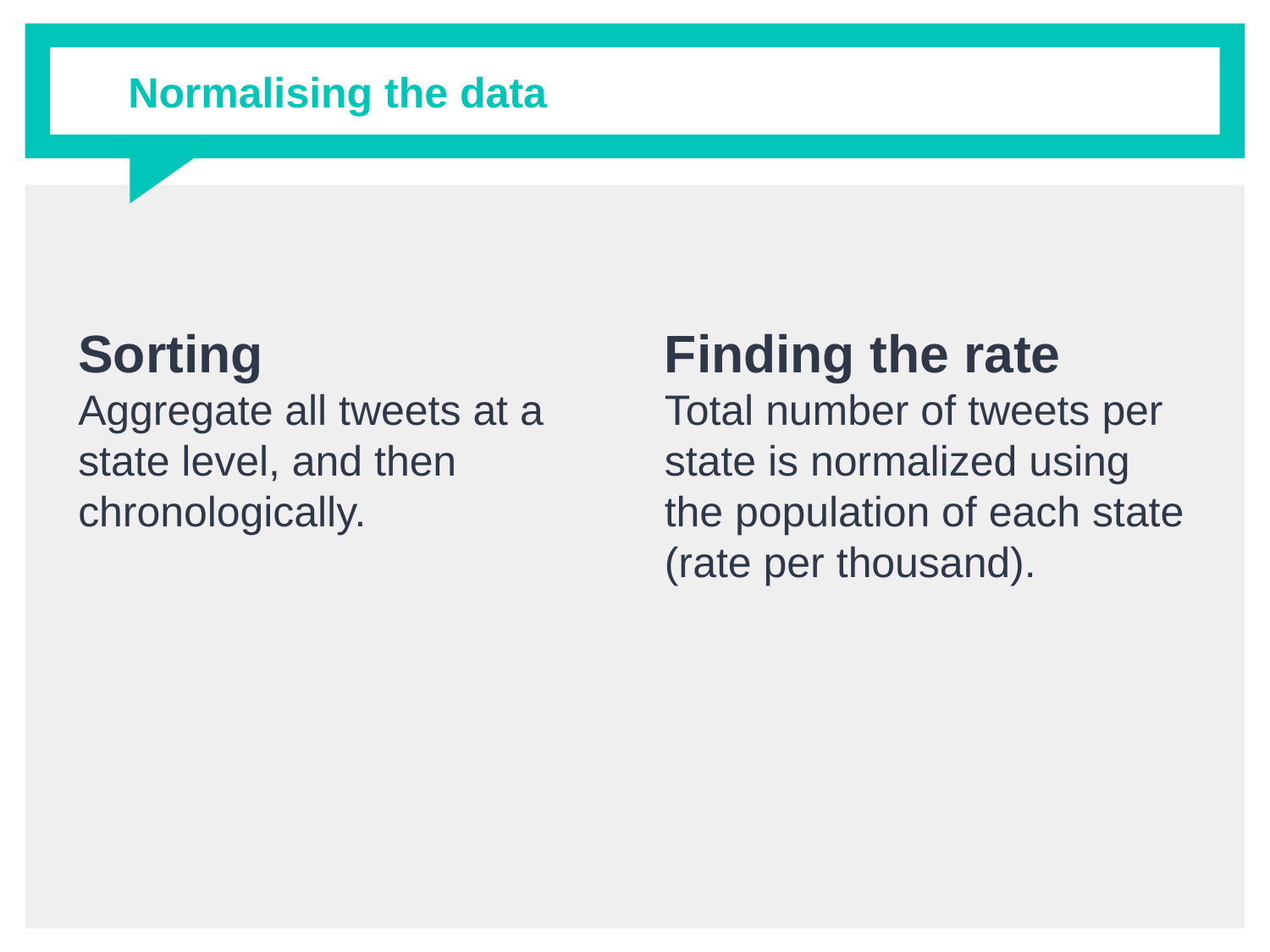

# Normalising the data
Sorting
Aggregate all tweets at a state level, and then chronologically.
Finding the rate
Total number of tweets per state is normalized using the population of each state (rate per thousand).